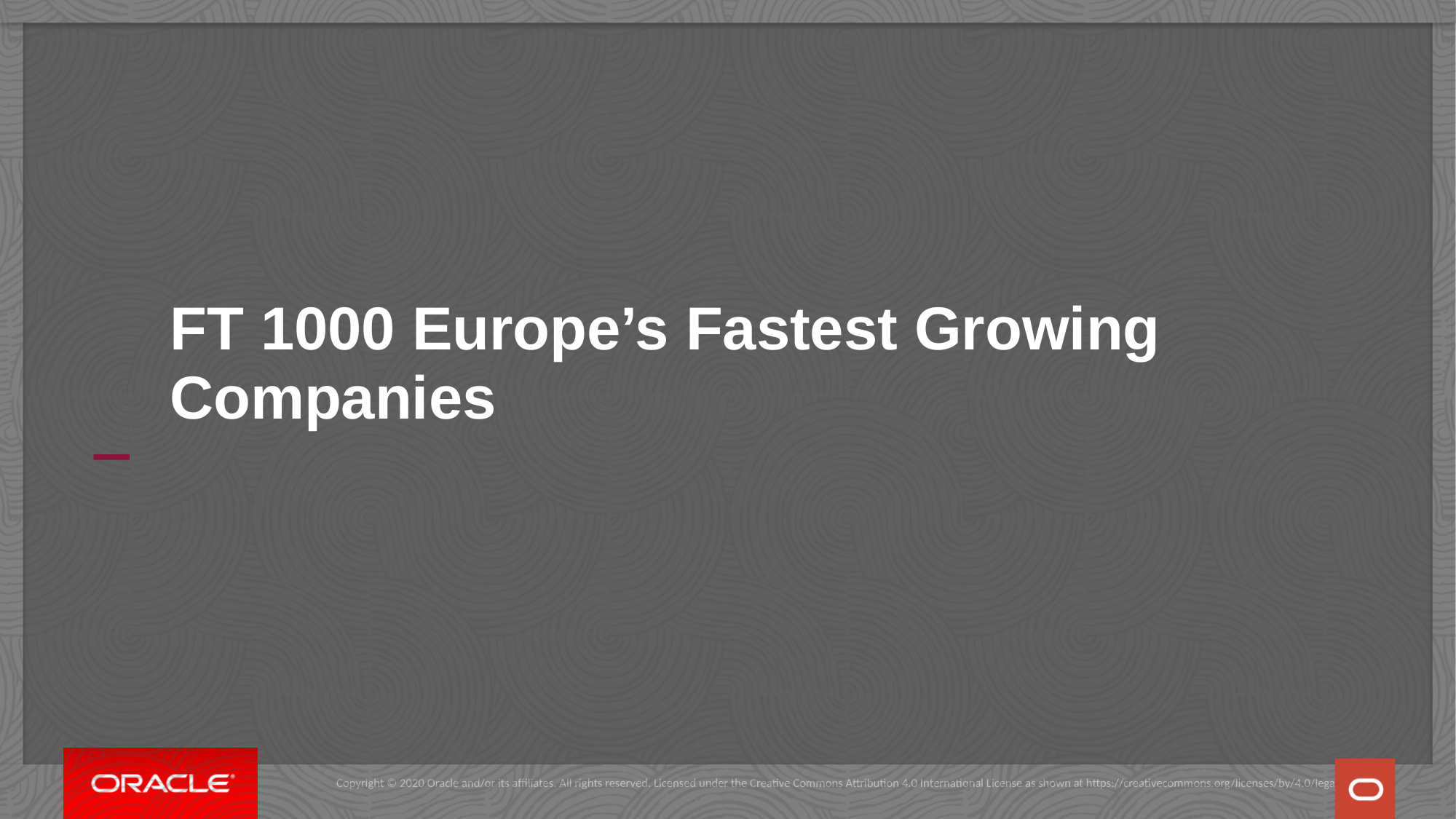

15
# FT 1000 Europe’s Fastest Growing Companies